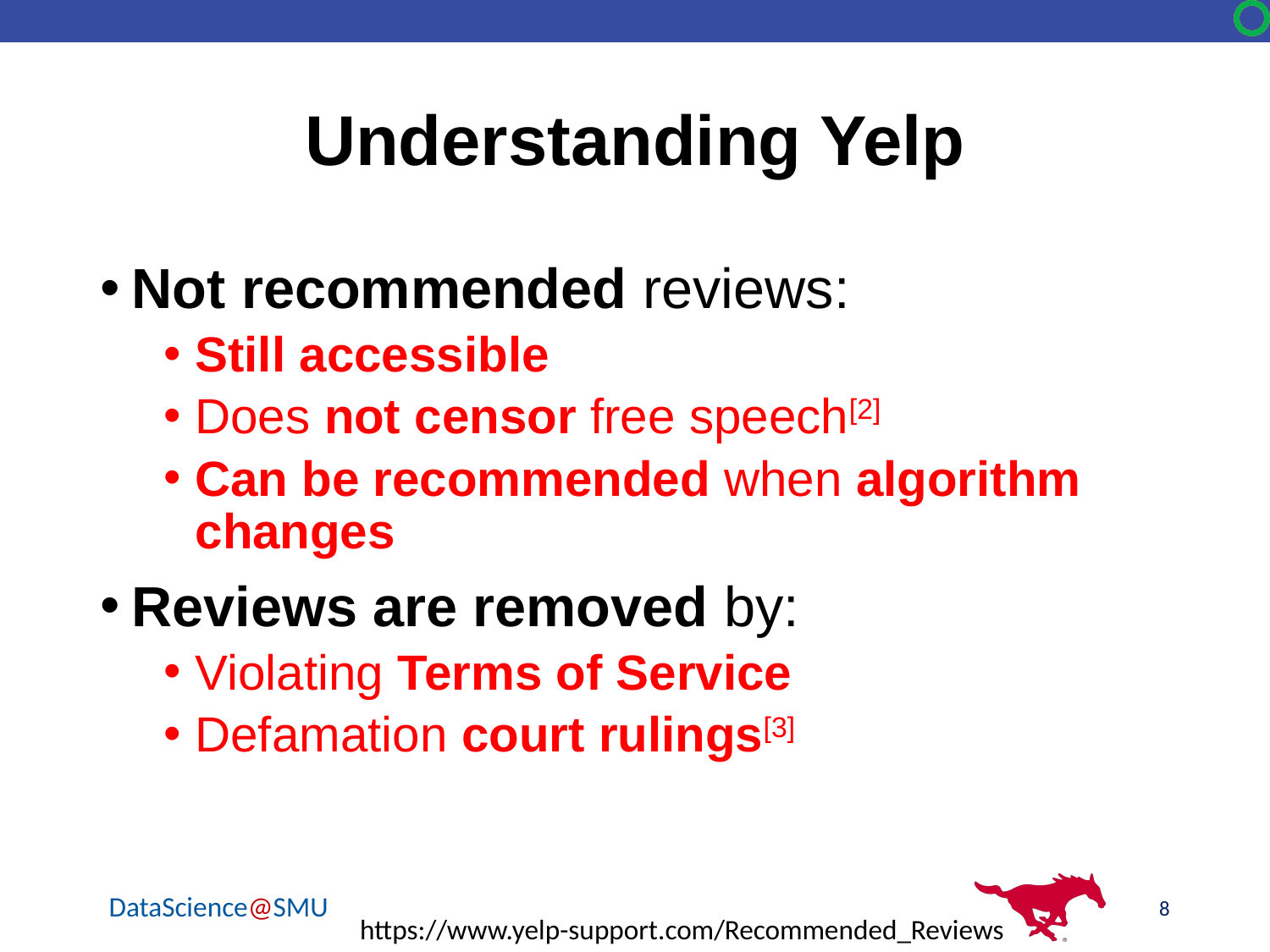

# Understanding Yelp
Not recommended reviews:
Still accessible
Does not censor free speech[2]
Can be recommended when algorithm changes
Reviews are removed by:
Violating Terms of Service
Defamation court rulings[3]

8
https://www.yelp-support.com/Recommended_Reviews